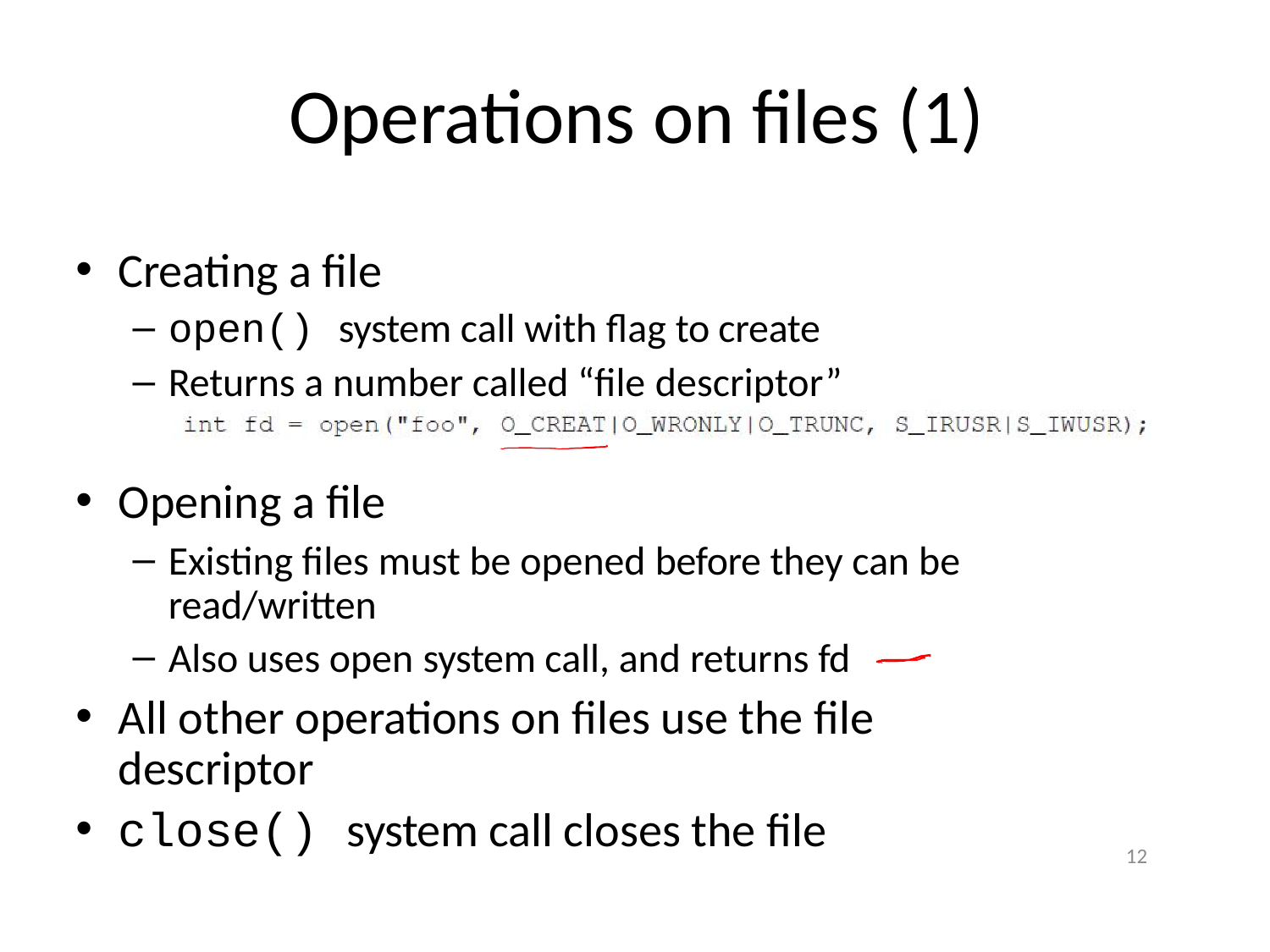

# Operations on files (1)
Creating a file
open() system call with flag to create
Returns a number called “file descriptor”

Opening a file
Existing files must be opened before they can be  read/written
Also uses open system call, and returns fd
All other operations on files use the file  descriptor
close() system call closes the file

12